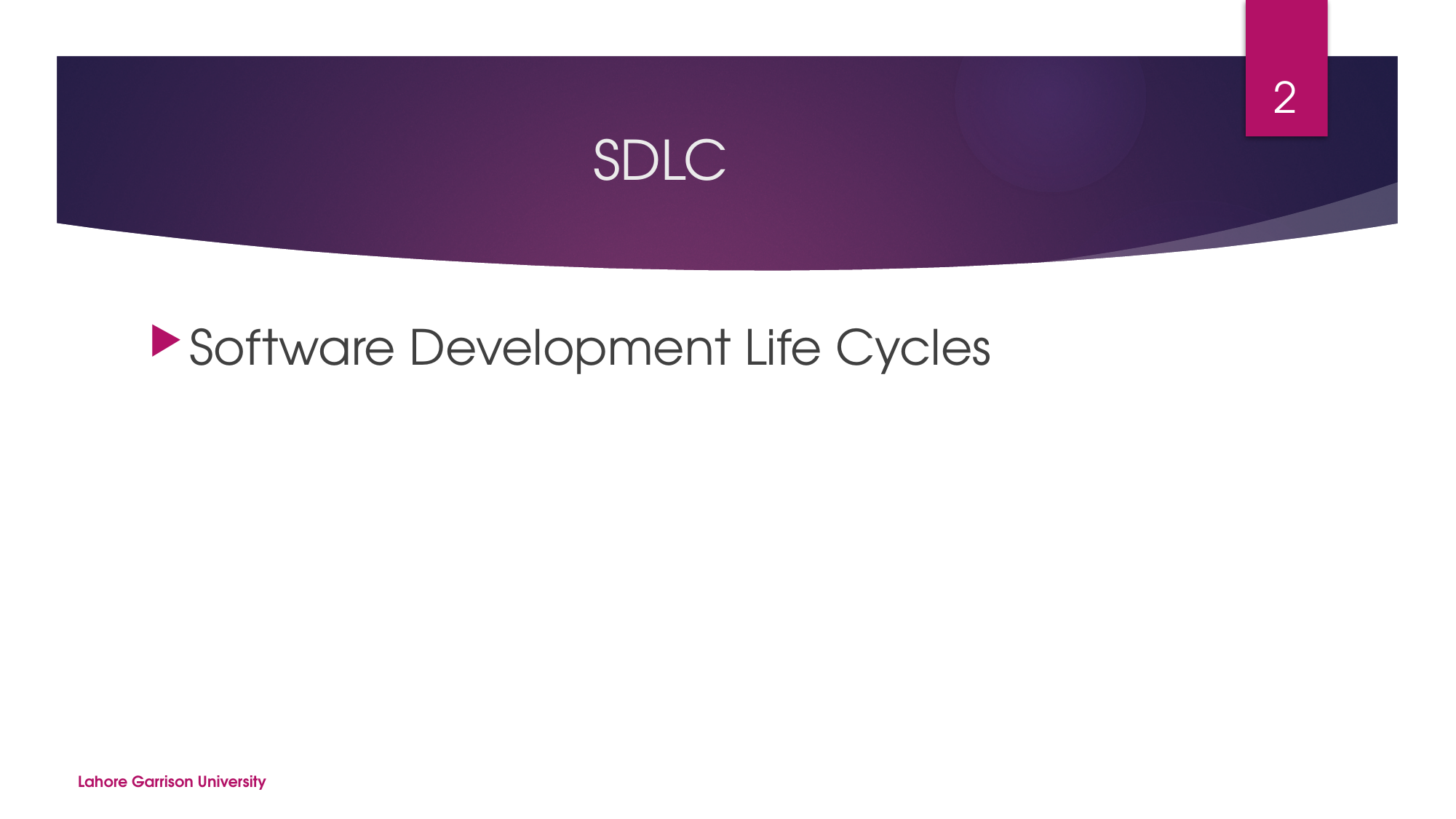

2
# SDLC
Software Development Life Cycles
Lahore Garrison University